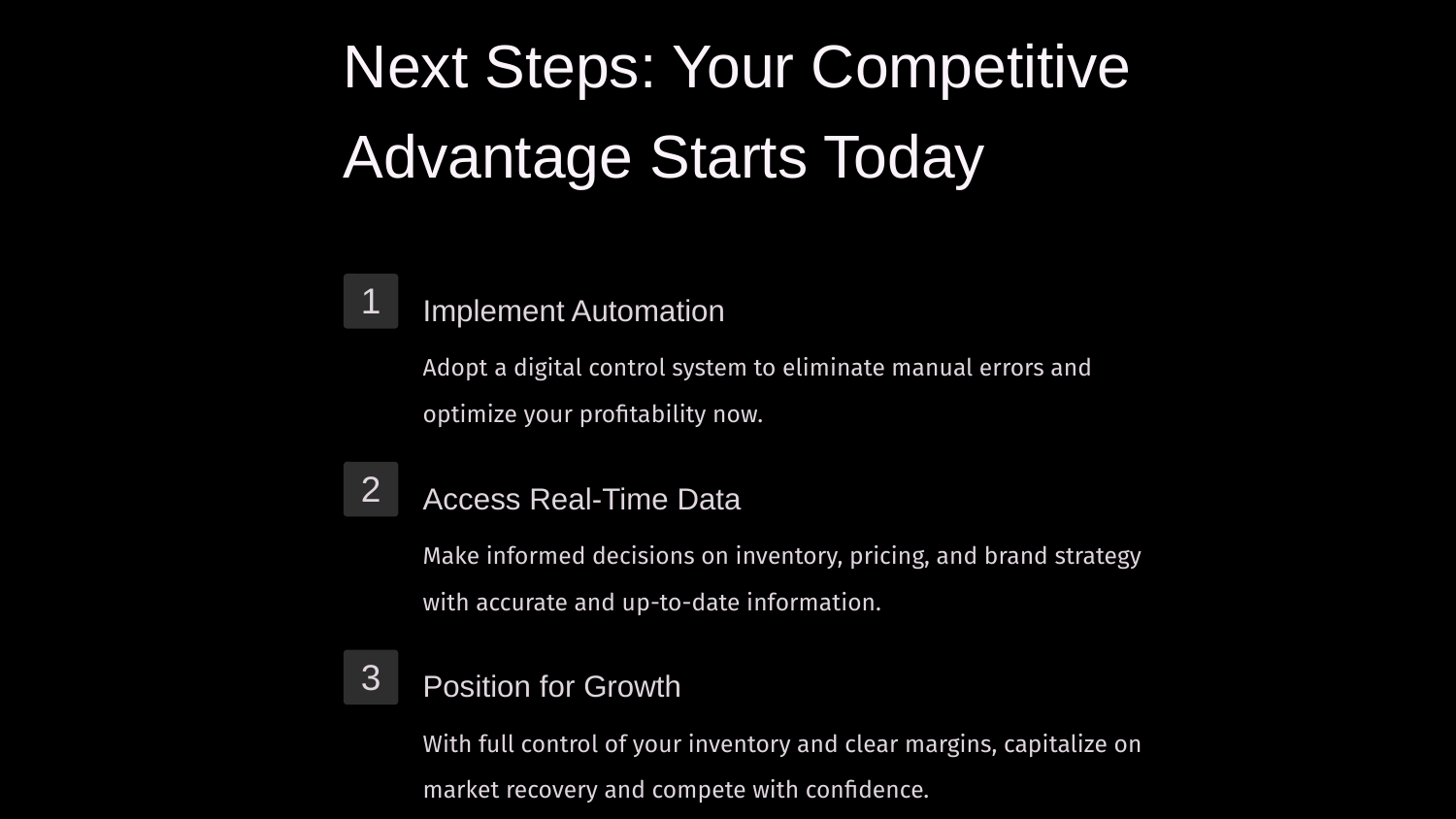

Next Steps: Your Competitive Advantage Starts Today

1
Implement Automation
Adopt a digital control system to eliminate manual errors and optimize your profitability now.

2
Access Real-Time Data
Make informed decisions on inventory, pricing, and brand strategy with accurate and up-to-date information.

3
Position for Growth
With full control of your inventory and clear margins, capitalize on market recovery and compete with confidence.